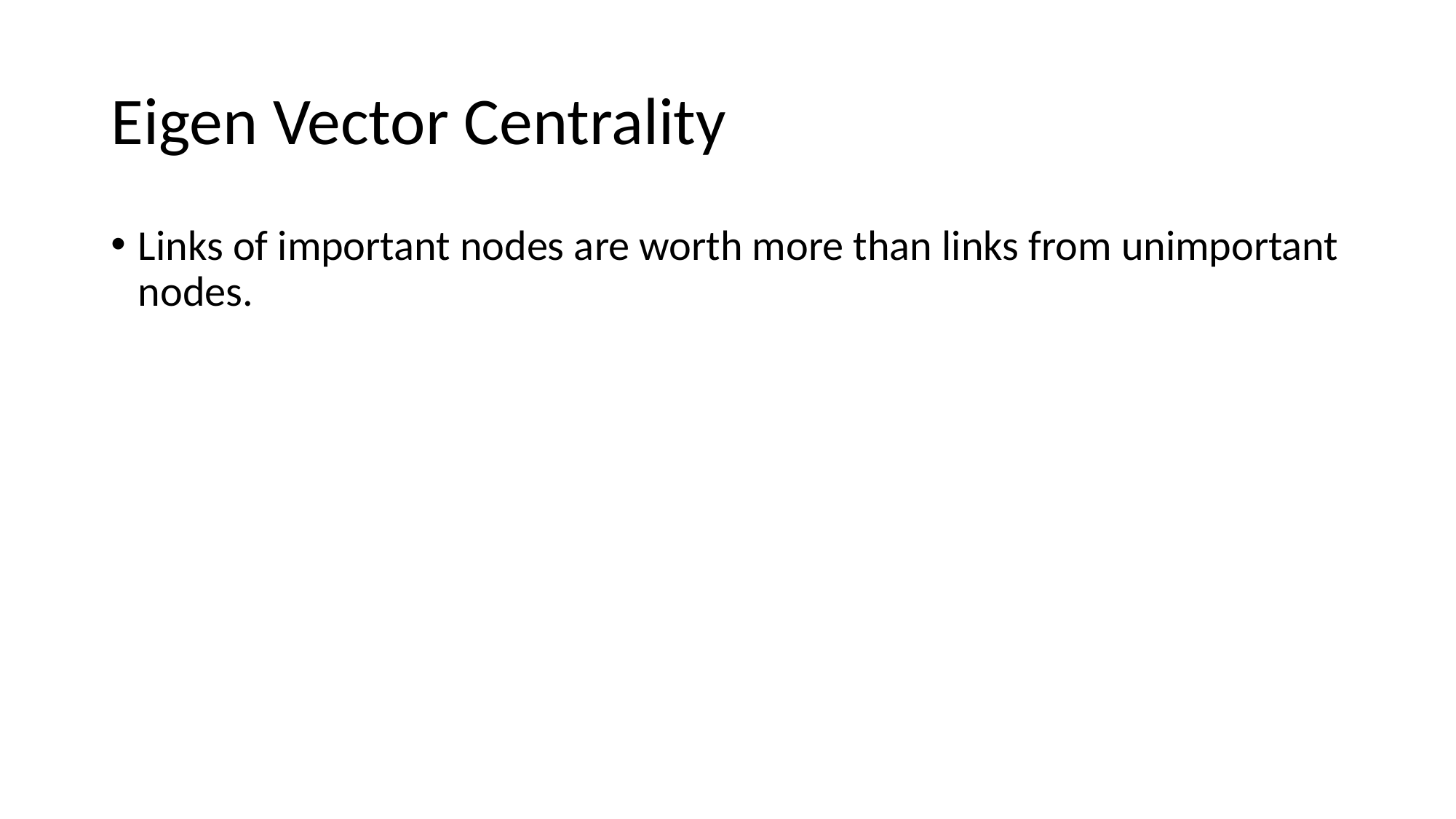

# Eigen Vector Centrality
Links of important nodes are worth more than links from unimportant nodes.